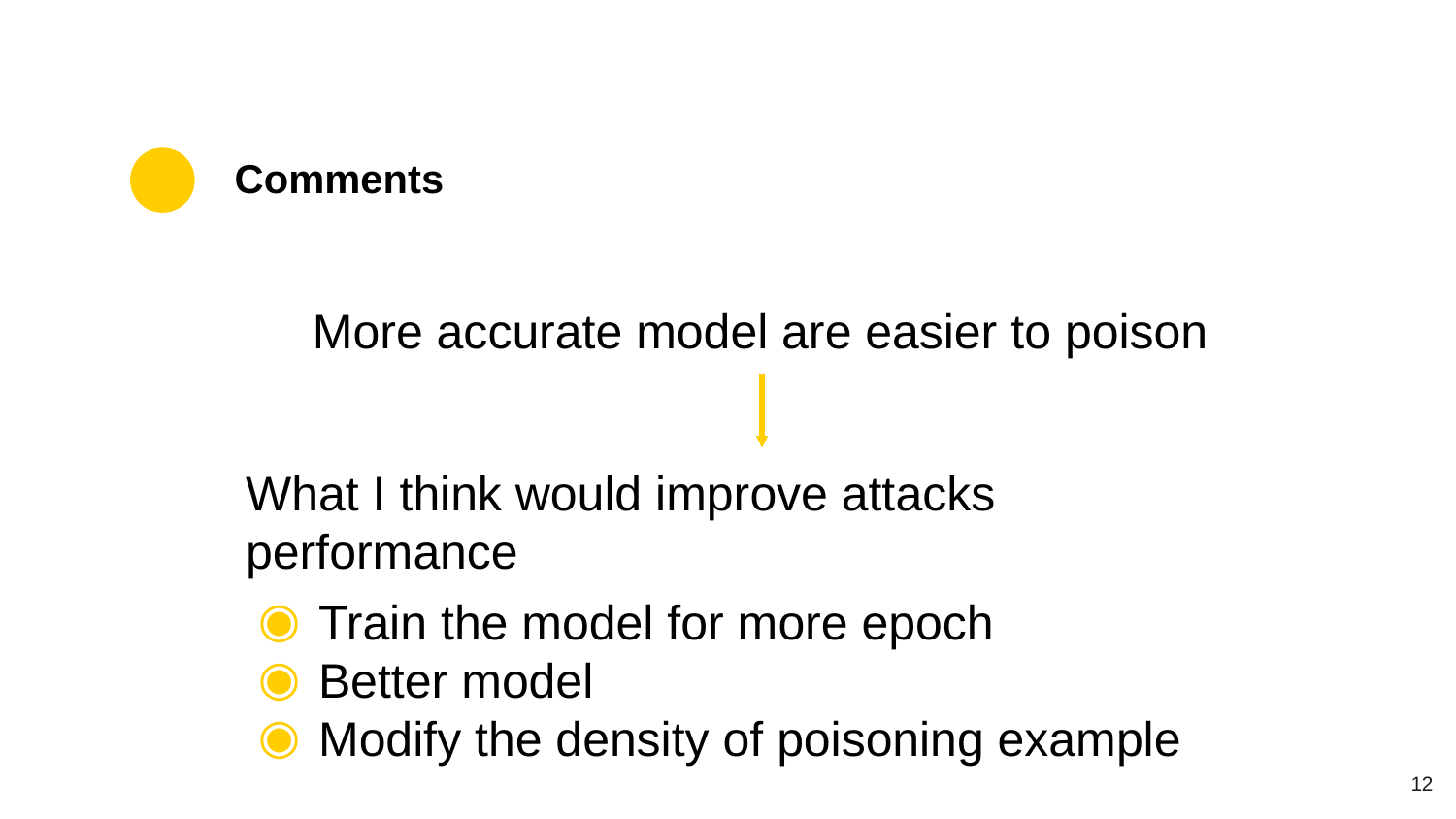

# Comments
More accurate model are easier to poison
What I think would improve attacks performance
Train the model for more epoch
Better model
Modify the density of poisoning example

12